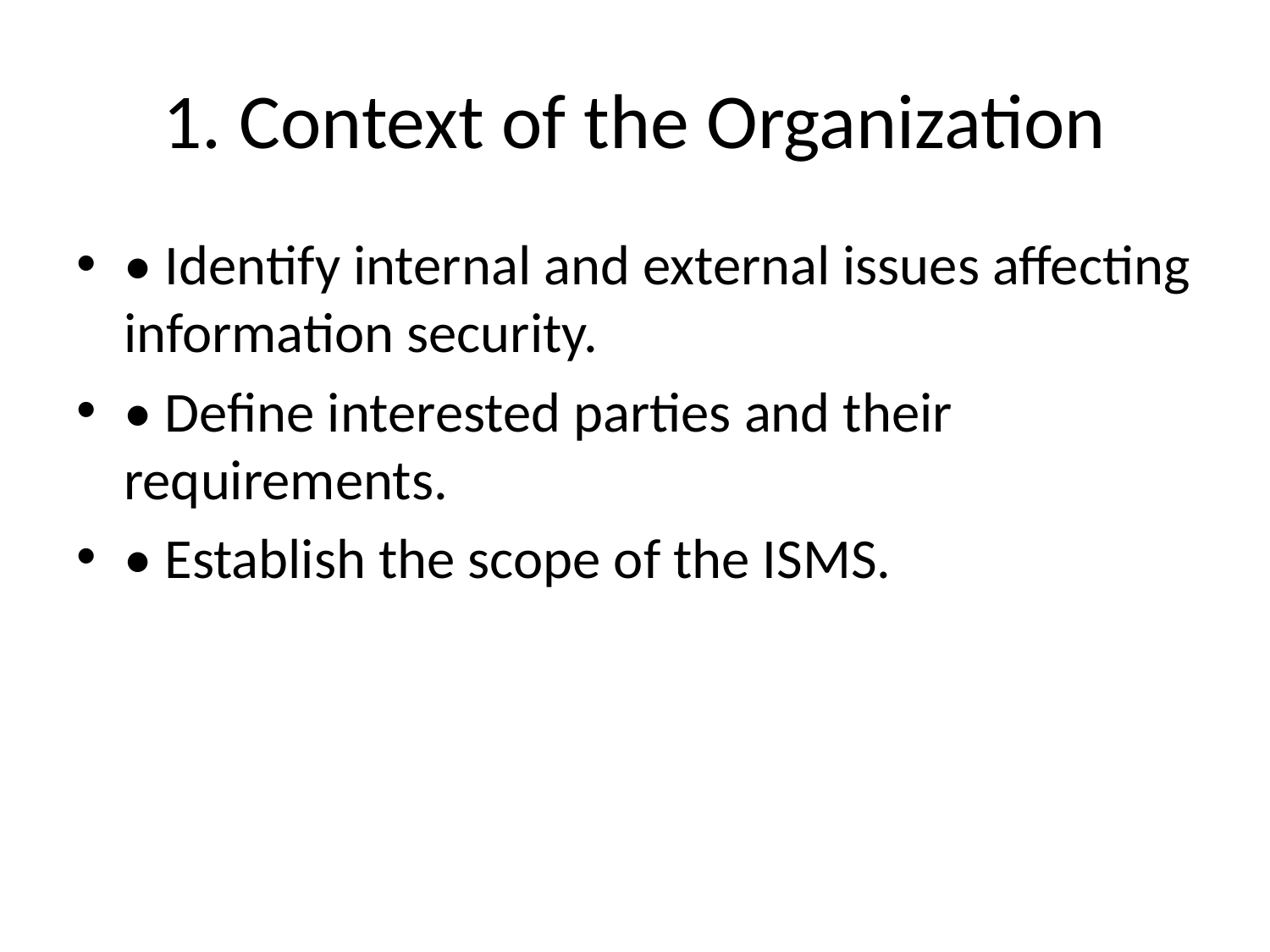

# 1. Context of the Organization
• Identify internal and external issues affecting information security.
• Define interested parties and their requirements.
• Establish the scope of the ISMS.